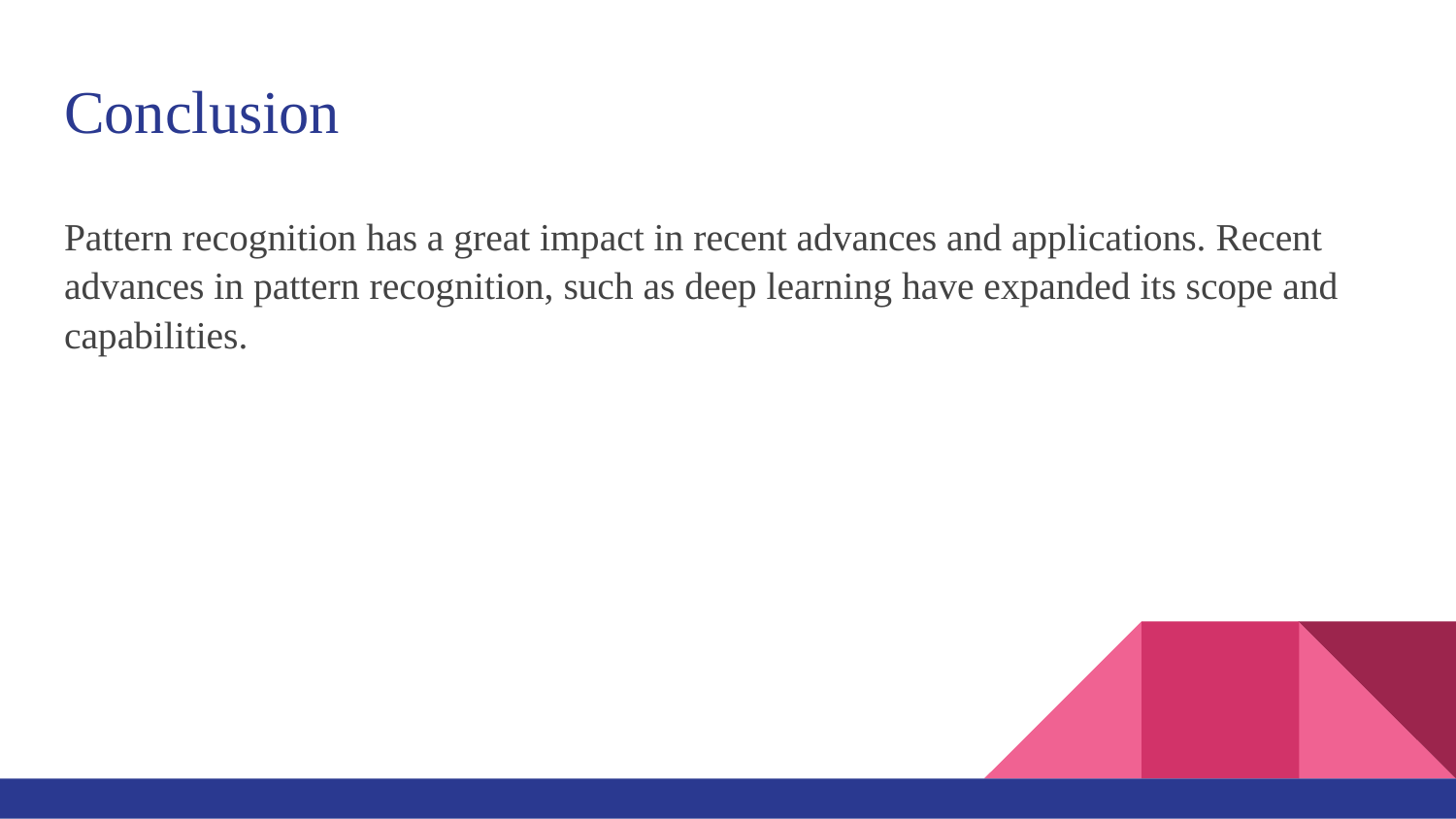

# Conclusion
Pattern recognition has a great impact in recent advances and applications. Recent advances in pattern recognition, such as deep learning have expanded its scope and capabilities.